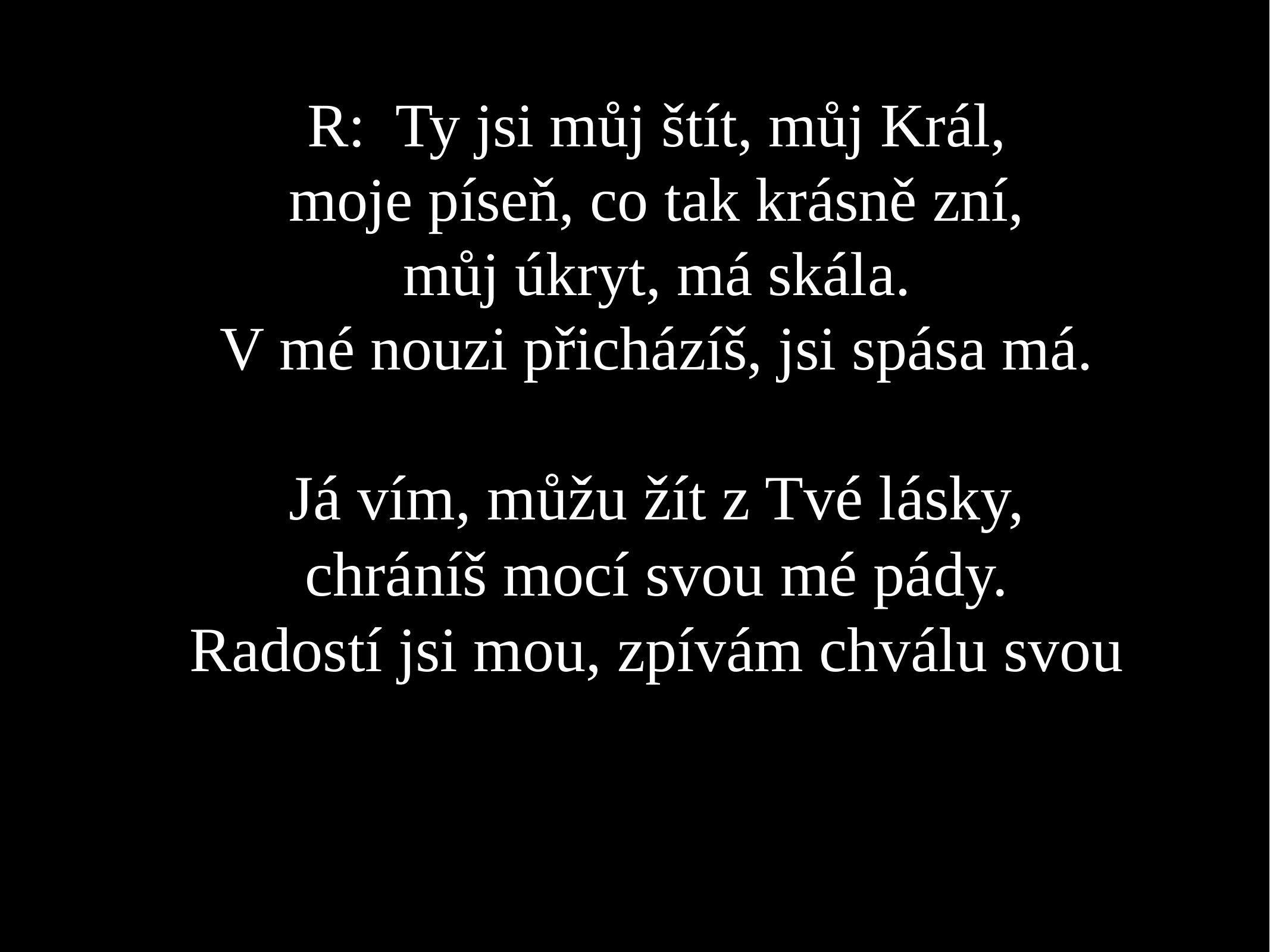

R:  Ty jsi můj štít, můj Král,
moje píseň, co tak krásně zní,
můj úkryt, má skála.
V mé nouzi přicházíš, jsi spása má.

Já vím, můžu žít z Tvé lásky,
chráníš mocí svou mé pády.
Radostí jsi mou, zpívám chválu svou